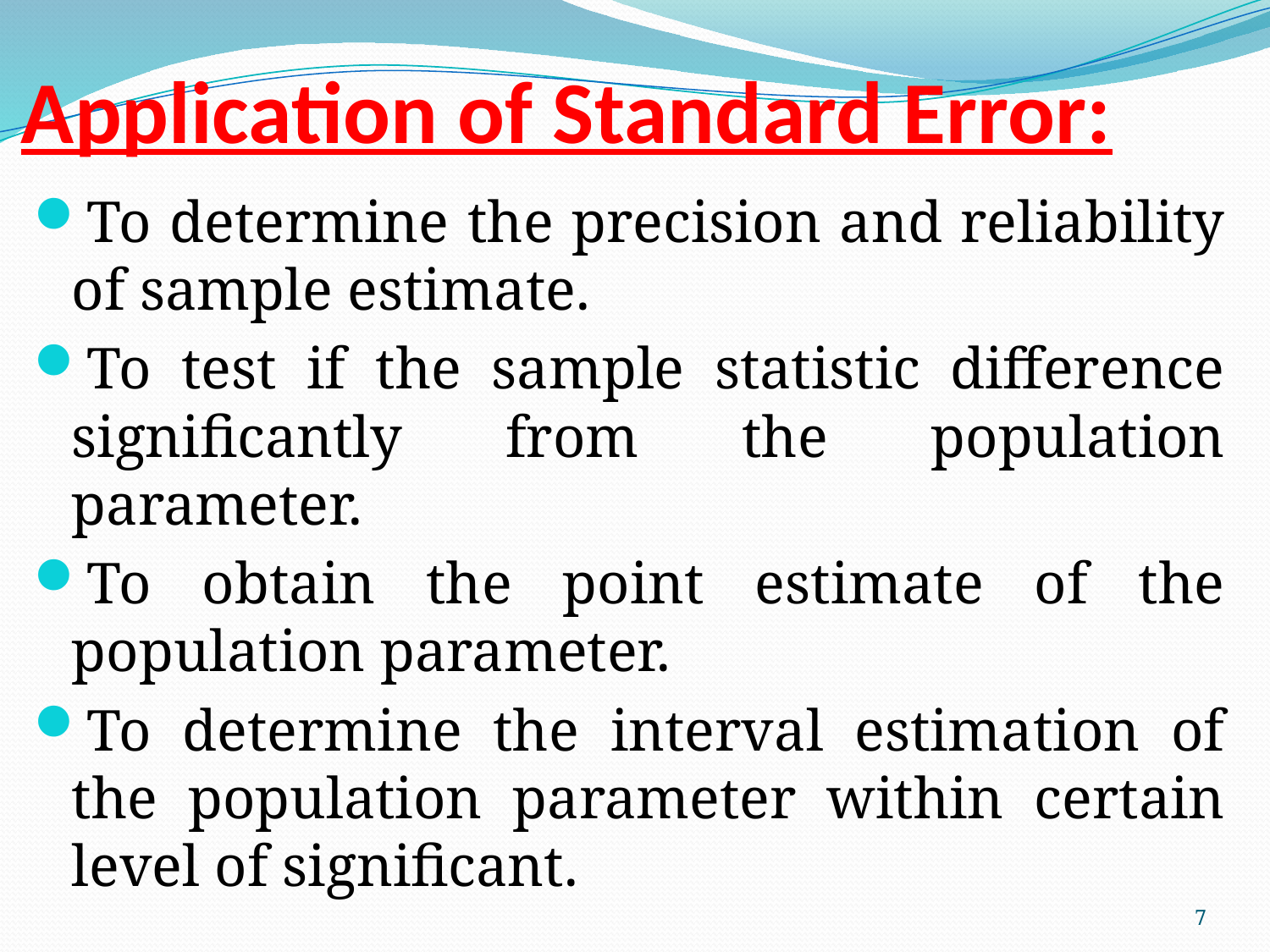

# Application of Standard Error:
To determine the precision and reliability of sample estimate.
To test if the sample statistic difference significantly from the population parameter.
To obtain the point estimate of the population parameter.
To determine the interval estimation of the population parameter within certain level of significant.
7